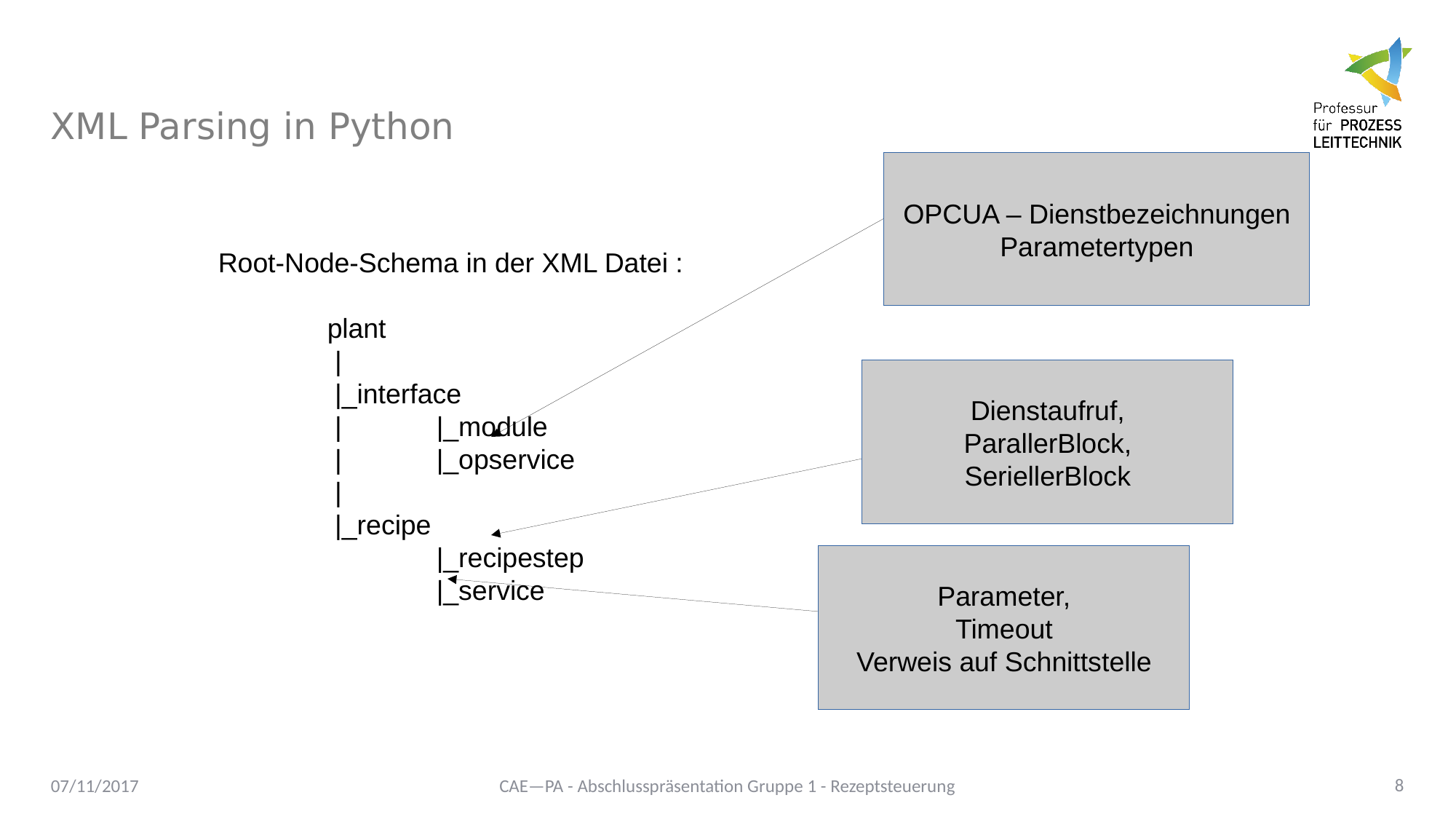

XML Parsing in Python
OPCUA – Dienstbezeichnungen
Parametertypen

Root-Node-Schema in der XML Datei :

	plant
	 |
	 |_interface
	 |	|_module
	 |	|_opservice
	 |
	 |_recipe
		|_recipestep
		|_service
Dienstaufruf,
ParallerBlock,
SeriellerBlock

Parameter,
Timeout
Verweis auf Schnittstelle

8
07/11/2017
CAE—PA - Abschlusspräsentation Gruppe 1 - Rezeptsteuerung